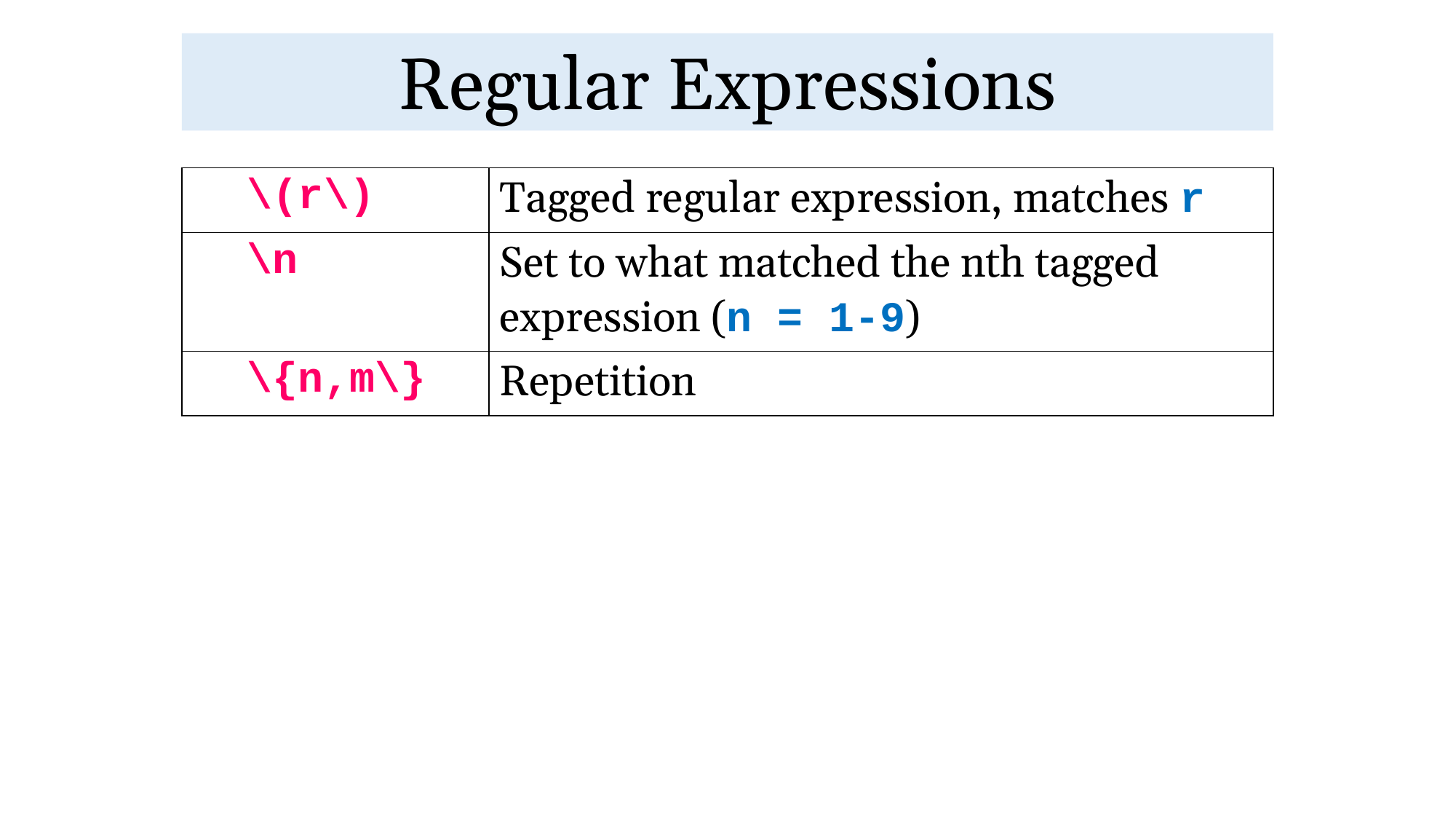

# Regular Expressions
| \(r\) | Tagged regular expression, matches r |
| --- | --- |
| \n | Set to what matched the nth tagged expression (n = 1-9) |
| \{n,m\} | Repetition |